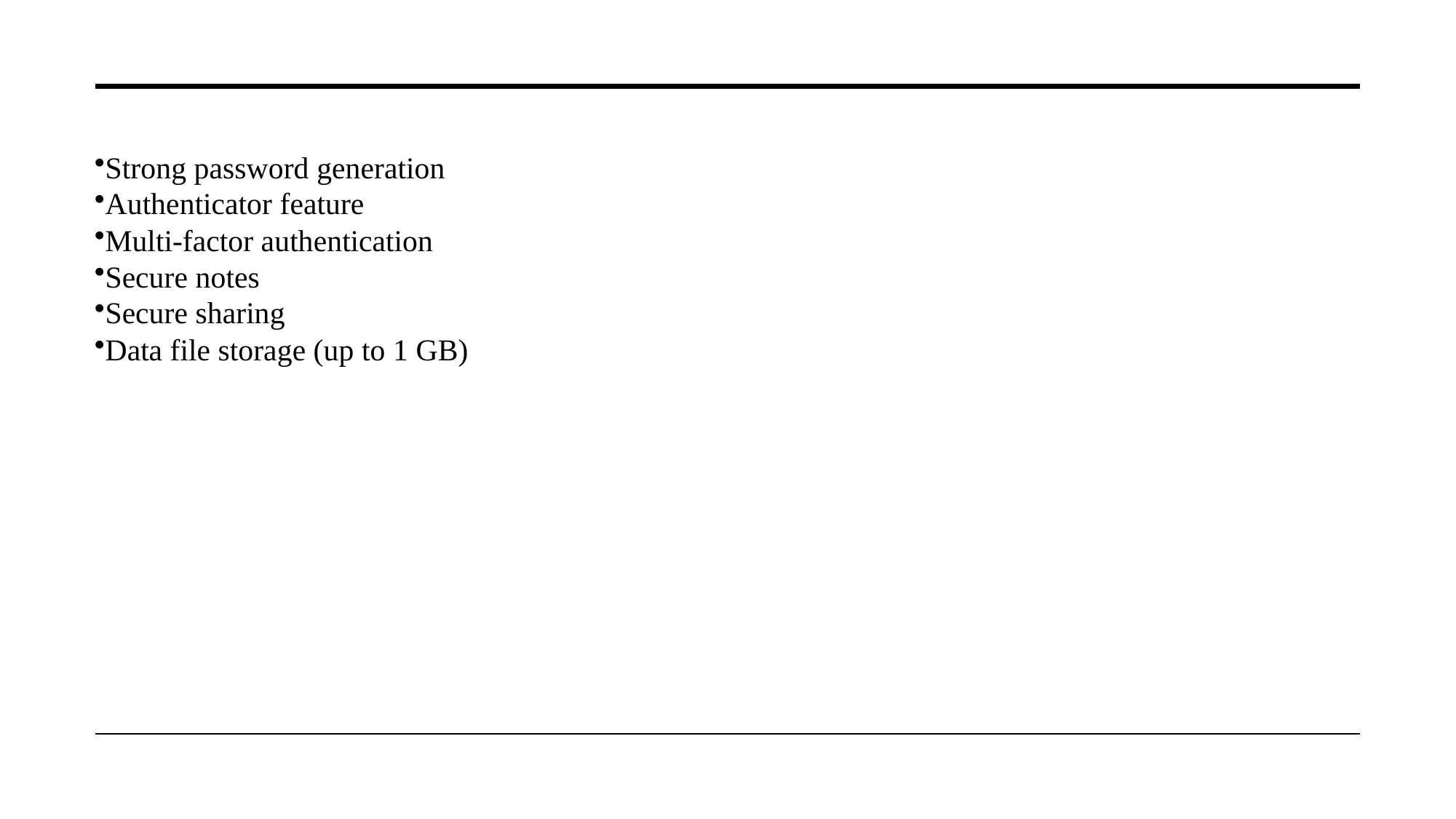

Strong password generation
Authenticator feature
Multi-factor authentication
Secure notes
Secure sharing
Data file storage (up to 1 GB)